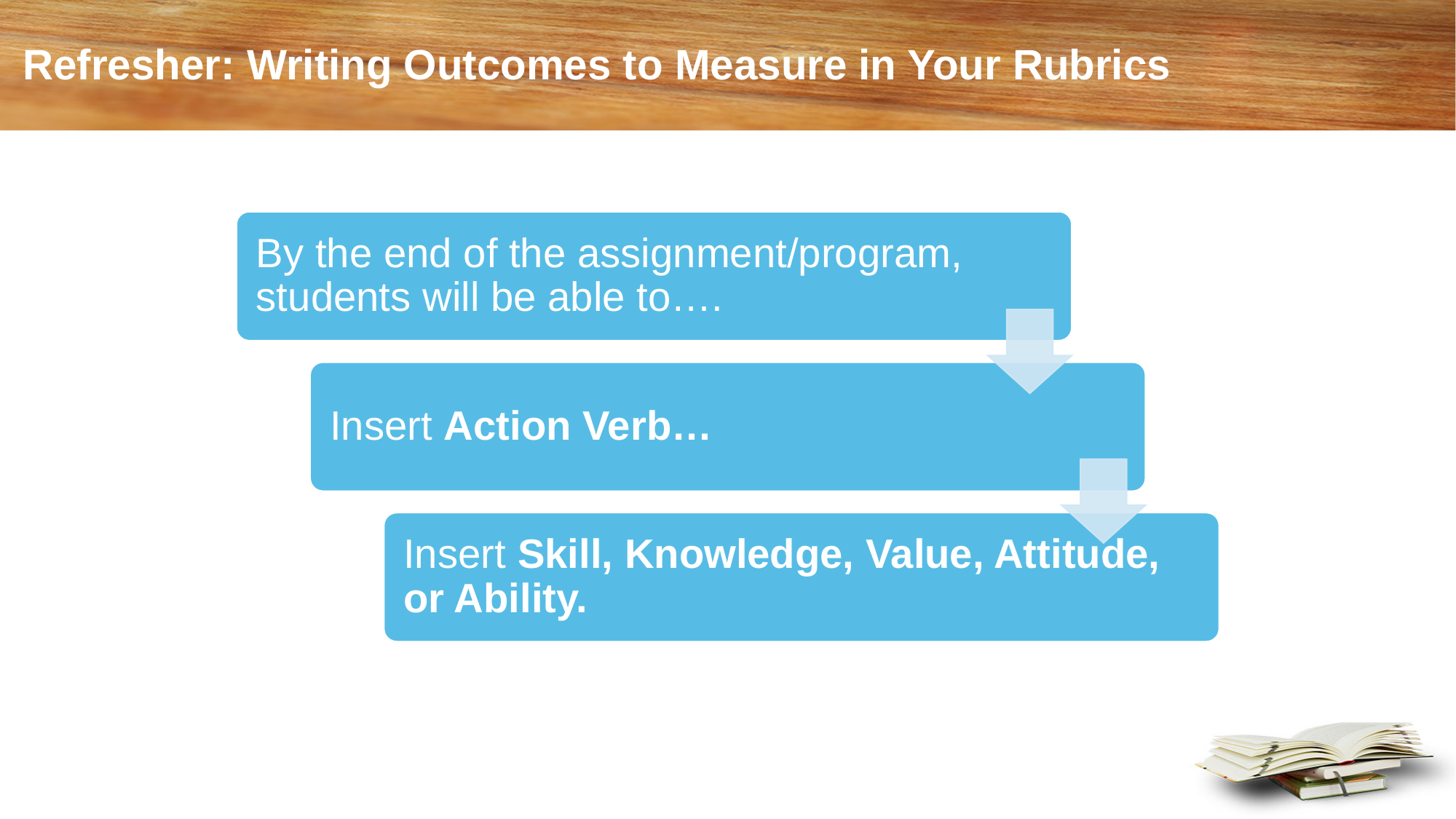

# Refresher: Writing Outcomes to Measure in Your Rubrics
By the end of the assignment/program, students will be able to….
Insert Action Verb…
Insert Skill, Knowledge, Value, Attitude, or Ability.